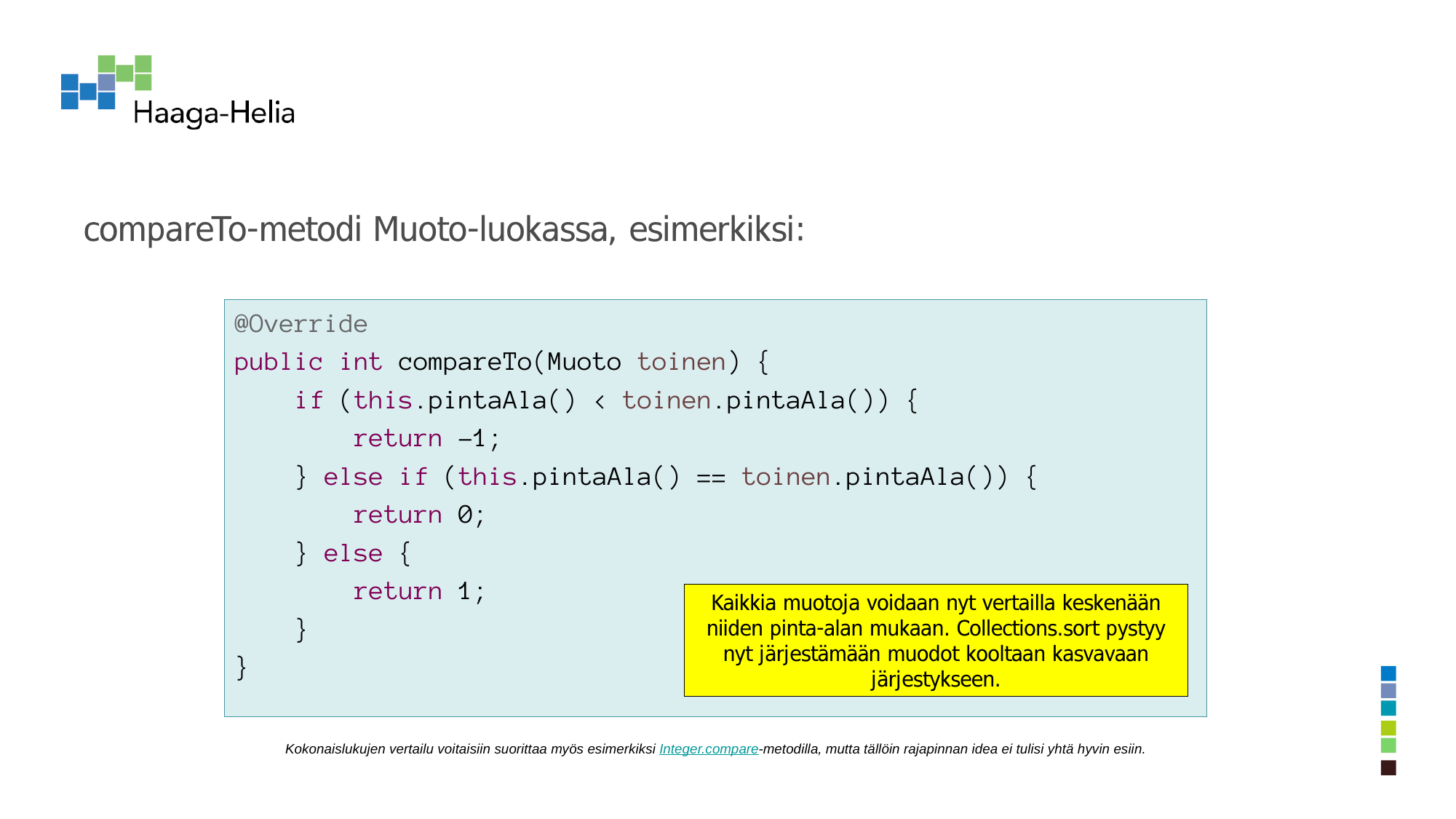

# compareTo-metodi Muoto-luokassa, esimerkiksi:
@Override
public int compareTo(Muoto toinen) {
    if (this.pintaAla() < toinen.pintaAla()) {
        return -1;
    } else if (this.pintaAla() == toinen.pintaAla()) {
        return 0;
    } else {
        return 1;
    }
}
Kaikkia muotoja voidaan nyt vertailla keskenään niiden pinta-alan mukaan. Collections.sort pystyy nyt järjestämään muodot kooltaan kasvavaan järjestykseen.
Kokonaislukujen vertailu voitaisiin suorittaa myös esimerkiksi Integer.compare-metodilla, mutta tällöin rajapinnan idea ei tulisi yhtä hyvin esiin.